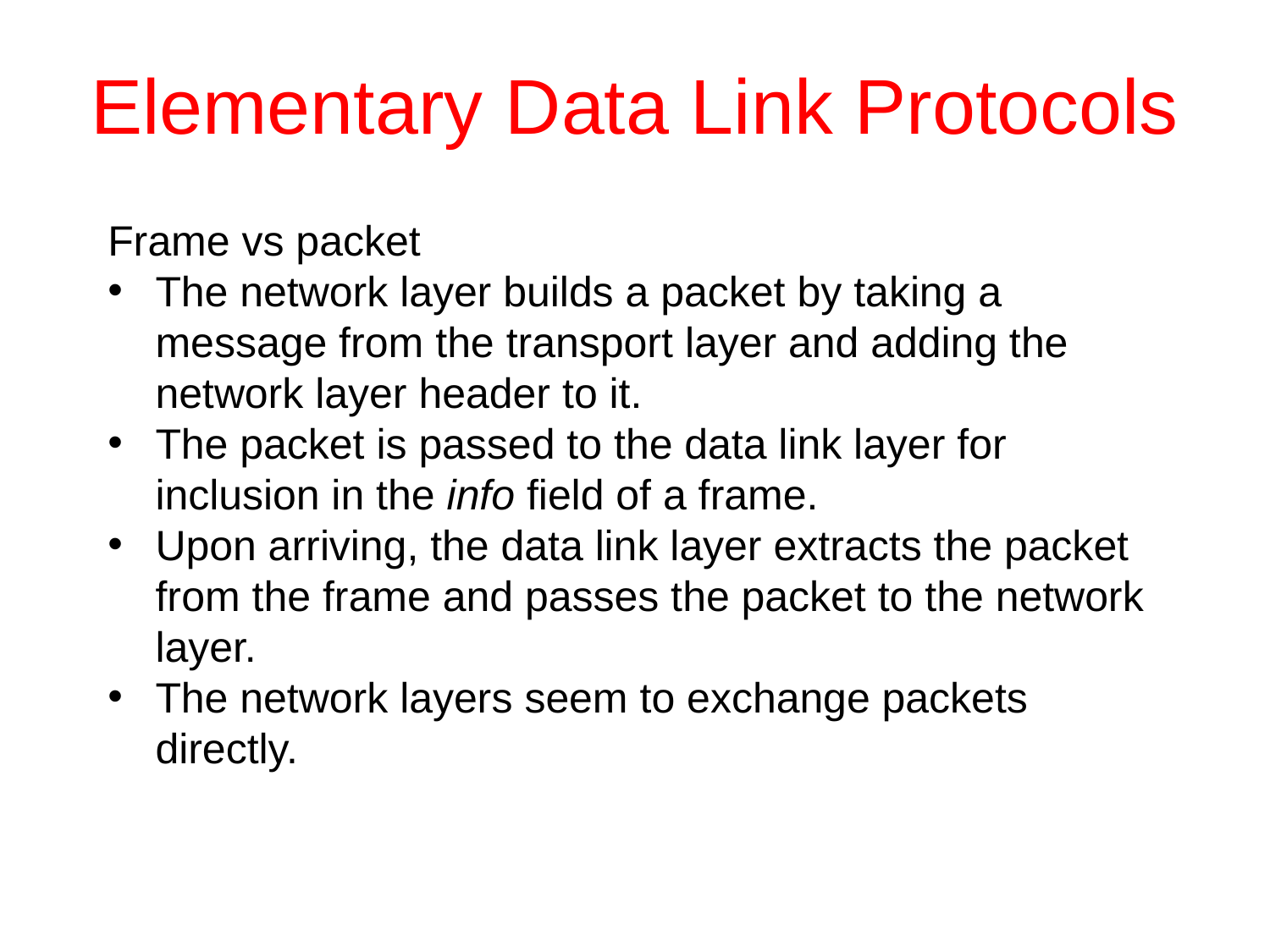

# Elementary Data Link Protocols
Frame vs packet
The network layer builds a packet by taking a message from the transport layer and adding the network layer header to it.
The packet is passed to the data link layer for inclusion in the info field of a frame.
Upon arriving, the data link layer extracts the packet from the frame and passes the packet to the network layer.
The network layers seem to exchange packets directly.